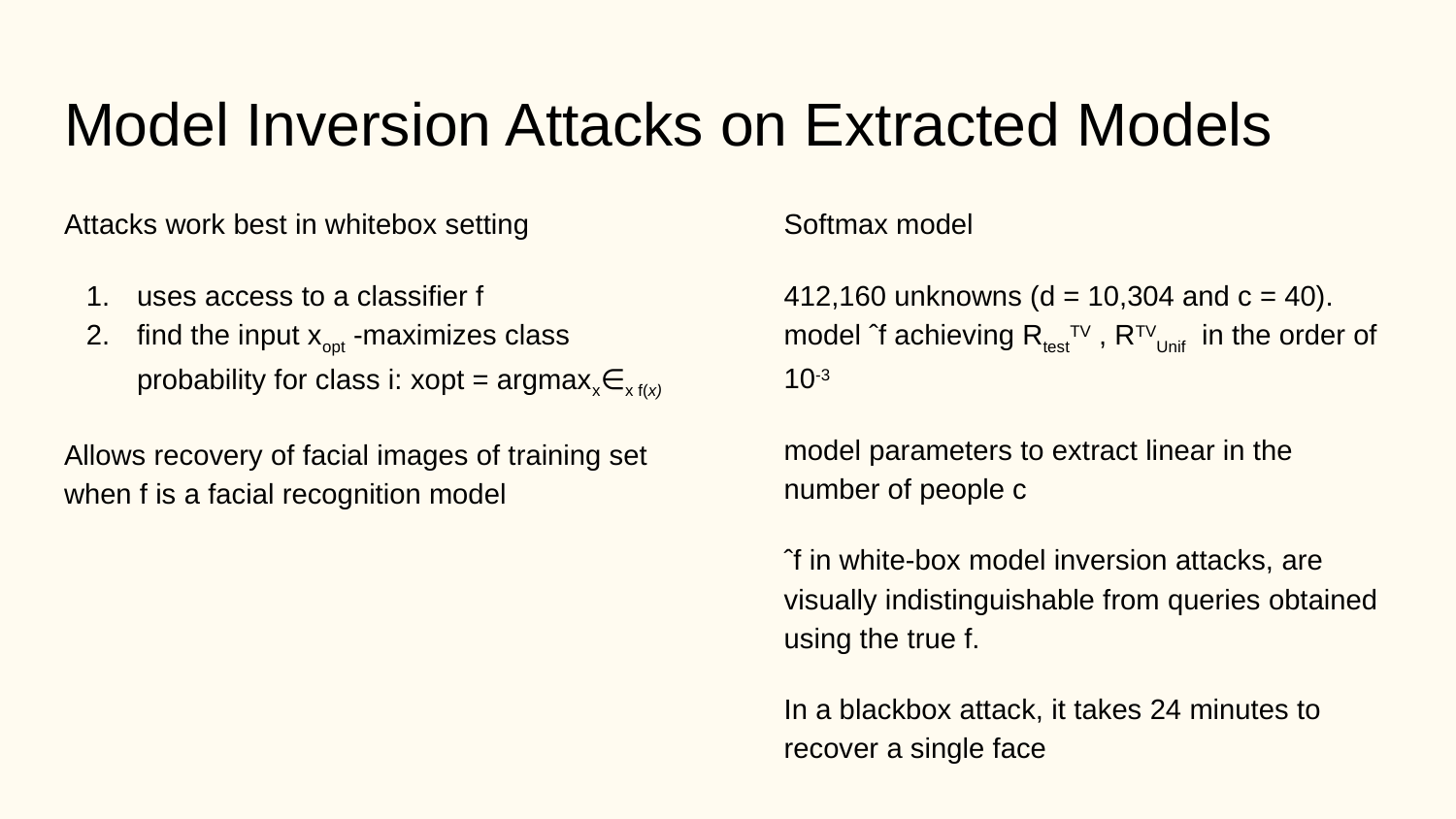

# Model Inversion Attacks on Extracted Models
Attacks work best in whitebox setting
uses access to a classifier f
find the input xopt -maximizes class probability for class i: xopt = argmaxx∈x f(x)
Allows recovery of facial images of training set  when f is a facial recognition model
Softmax model
412,160 unknowns (d = 10,304 and c = 40). model ˆf achieving RtestTV , RTVUnif  in the order of 10-3
model parameters to extract linear in the number of people c
ˆf in white-box model inversion attacks, are visually indistinguishable from queries obtained using the true f.
In a blackbox attack, it takes 24 minutes to recover a single face